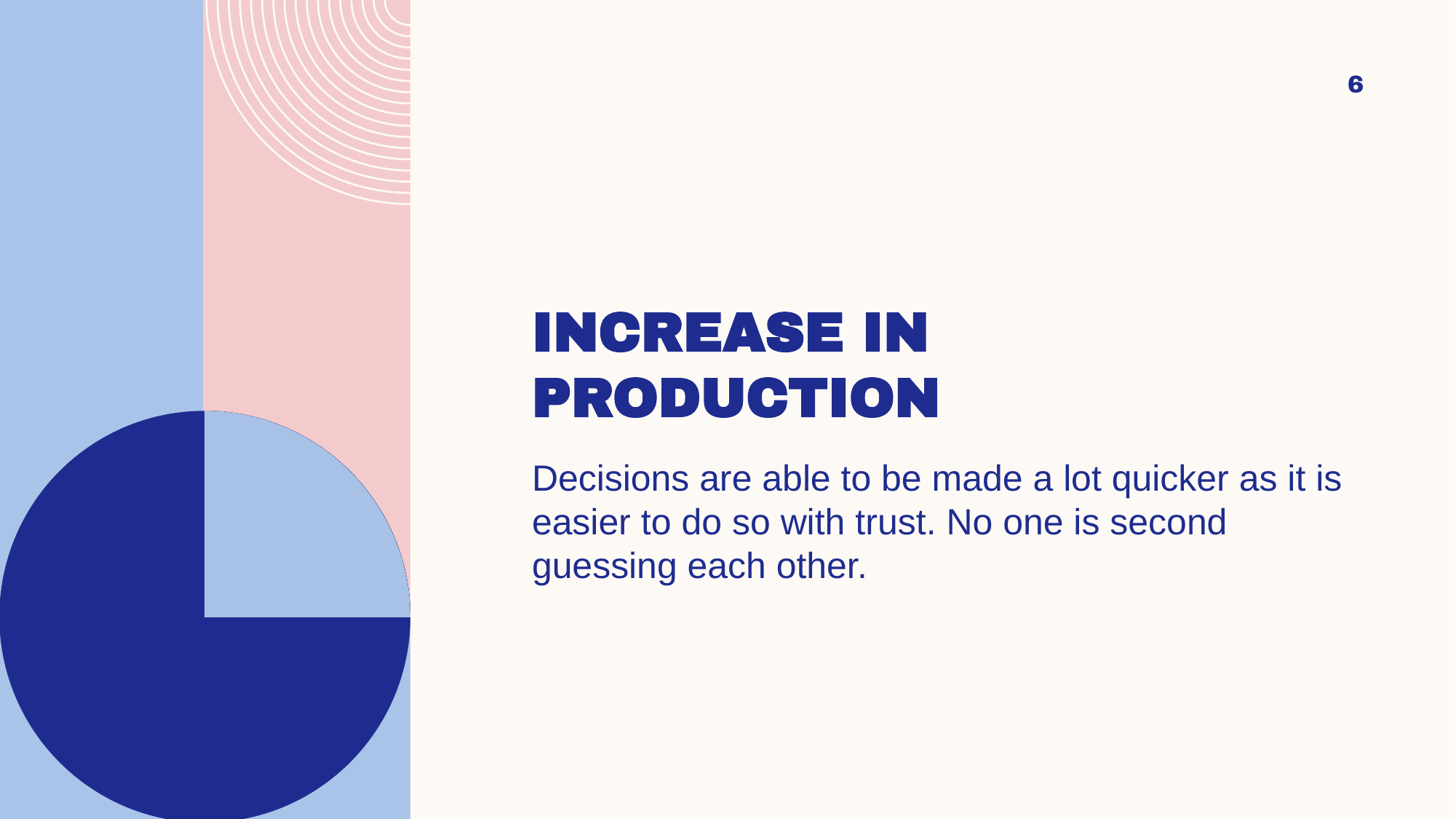

6
# Increase in production
Decisions are able to be made a lot quicker as it is easier to do so with trust. No one is second guessing each other.